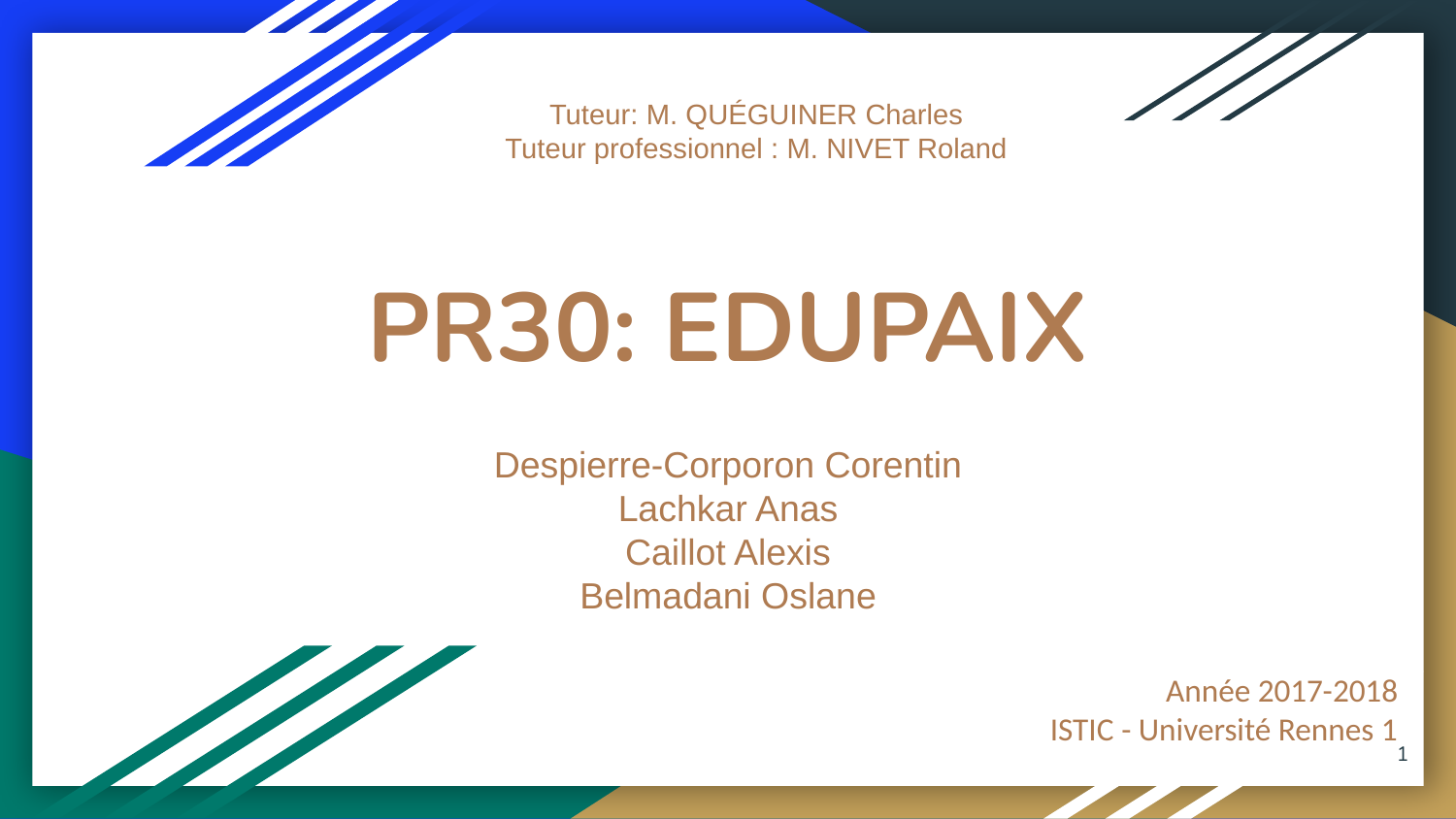

Tuteur: M. QUÉGUINER Charles
Tuteur professionnel : M. NIVET Roland
# PR30: EDUPAIX

Despierre-Corporon Corentin
Lachkar Anas
Caillot Alexis
Belmadani Oslane
Année 2017-2018
ISTIC - Université Rennes 1
1